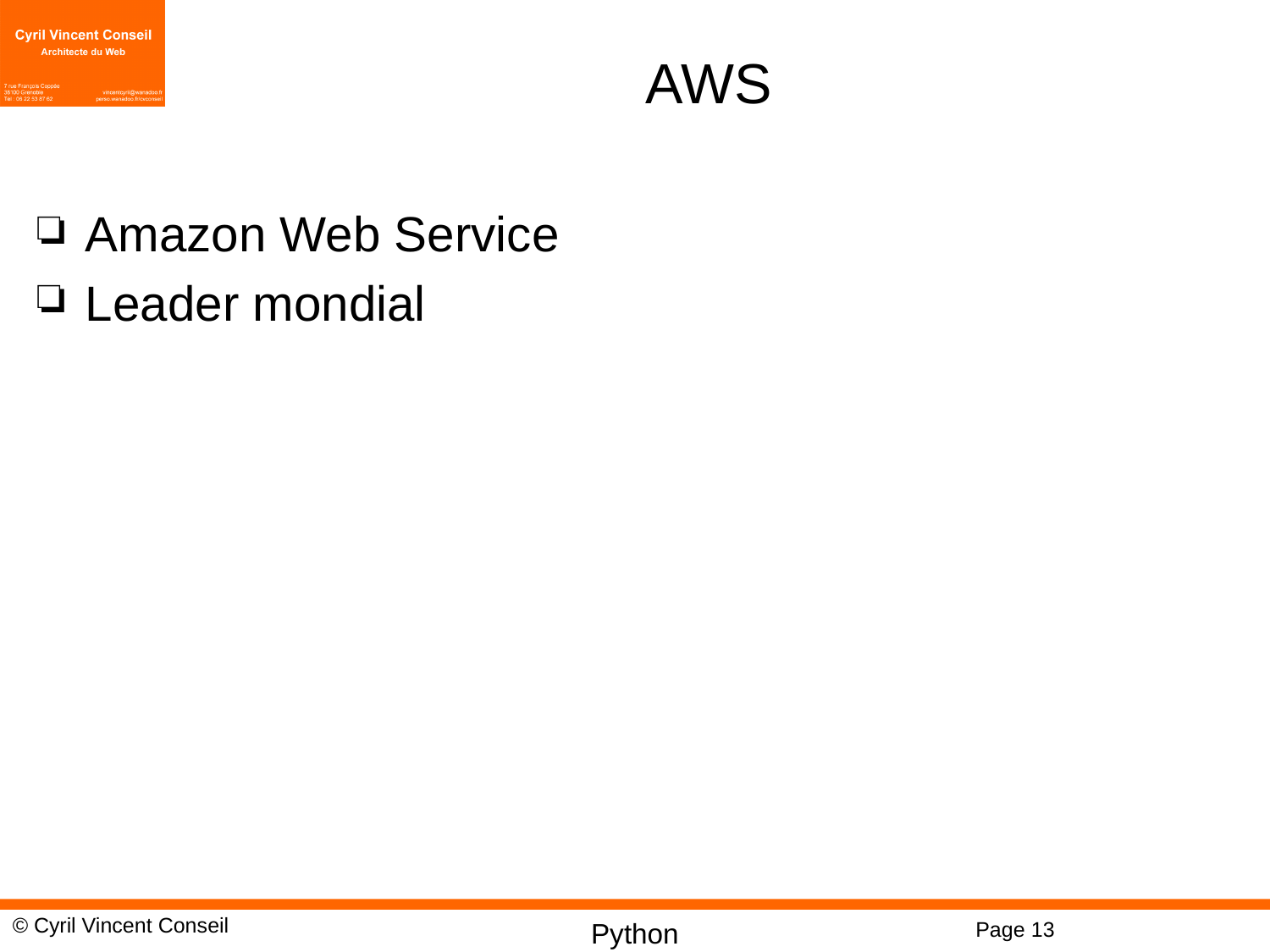

# AWS
Amazon Web Service
Leader mondial